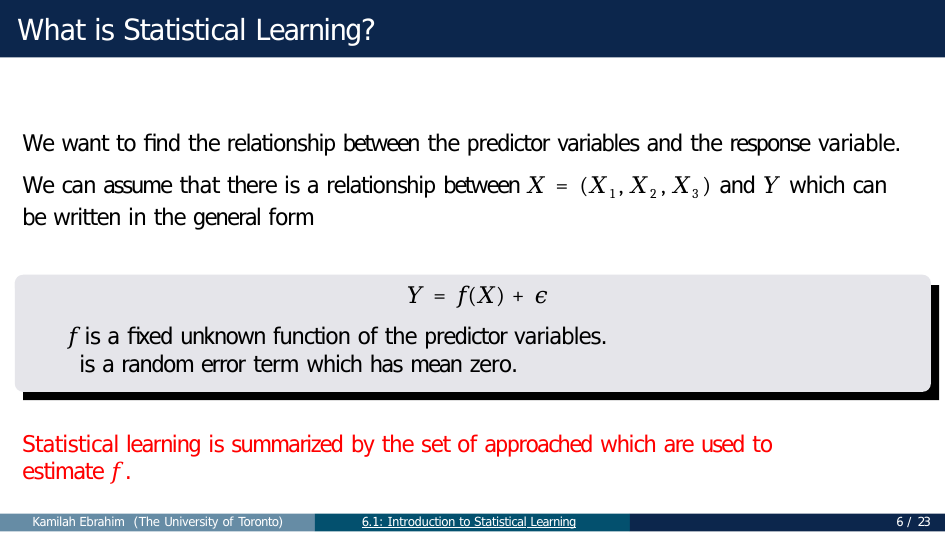

# What is Statistical Learning?
We want to find the relationship between the predictor variables and the response variable.
We can assume that there is a relationship between 𝑋 = (𝑋1, 𝑋2, 𝑋3) and 𝑌 which can be written in the general form
𝑌 = 𝑓(𝑋) + 𝜖
𝑓 is a fixed unknown function of the predictor variables.
𝜖 is a random error term which has mean zero.

Statistical learning is summarized by the set of approached which are used to estimate 𝑓 .
Kamilah Ebrahim (The University of Toronto)
6.1: Introduction to Statistical Learning
6 / 23